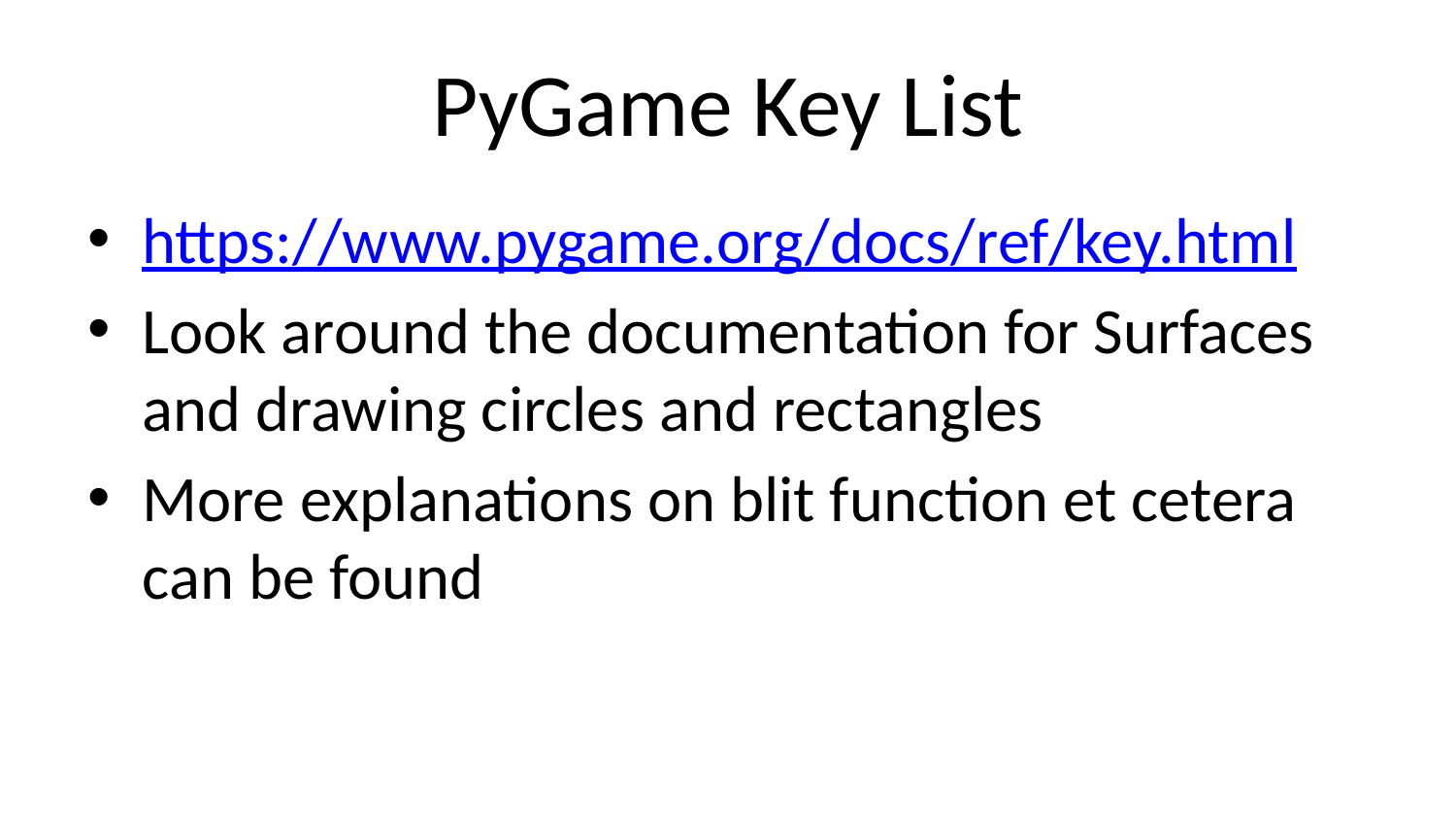

# PyGame Key List
https://www.pygame.org/docs/ref/key.html
Look around the documentation for Surfaces and drawing circles and rectangles
More explanations on blit function et cetera can be found